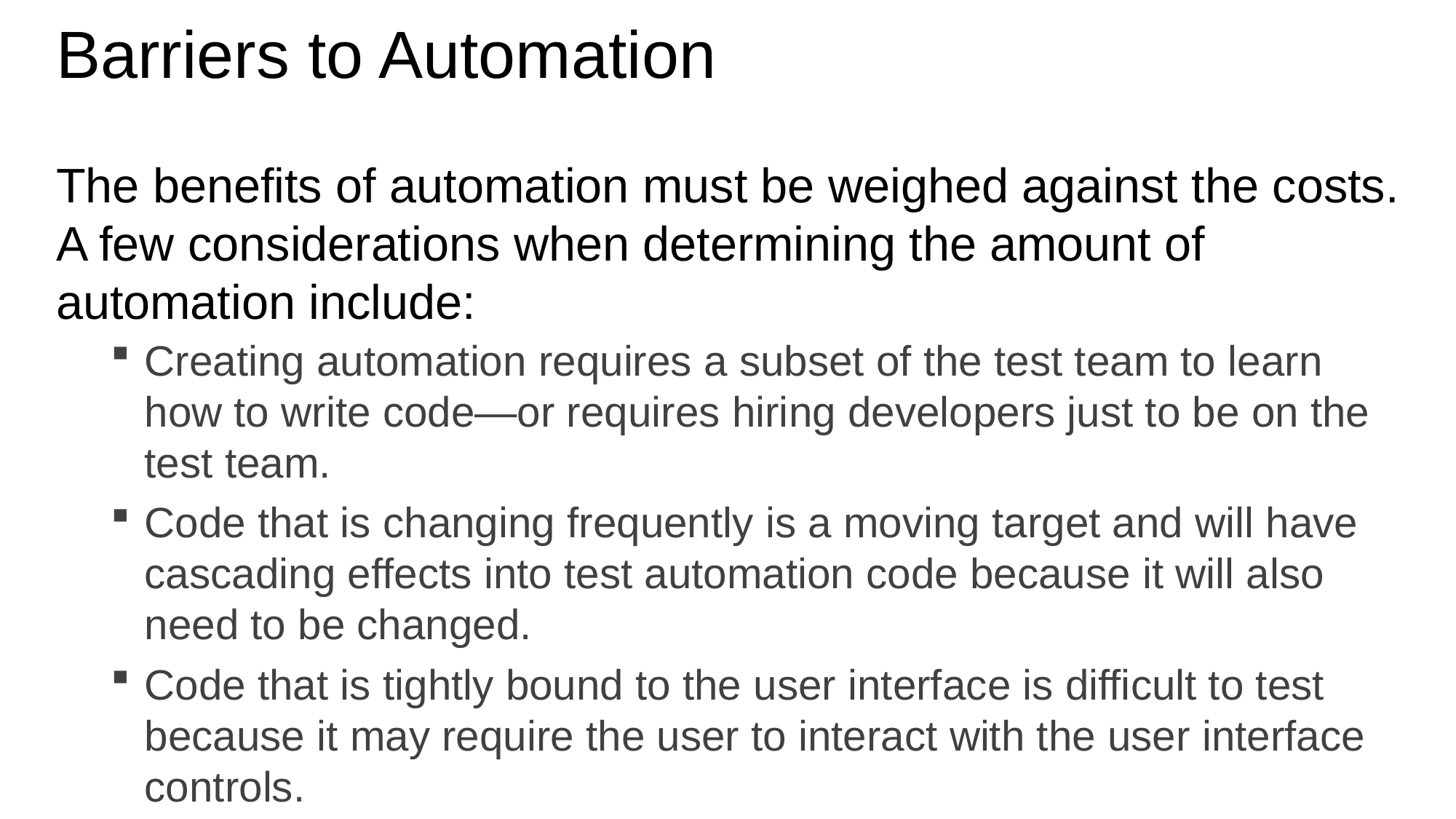

# Barriers to Automation
The benefits of automation must be weighed against the costs. A few considerations when determining the amount of automation include:
Creating automation requires a subset of the test team to learn how to write code—or requires hiring developers just to be on the test team.
Code that is changing frequently is a moving target and will have cascading effects into test automation code because it will also need to be changed.
Code that is tightly bound to the user interface is difficult to test because it may require the user to interact with the user interface controls.